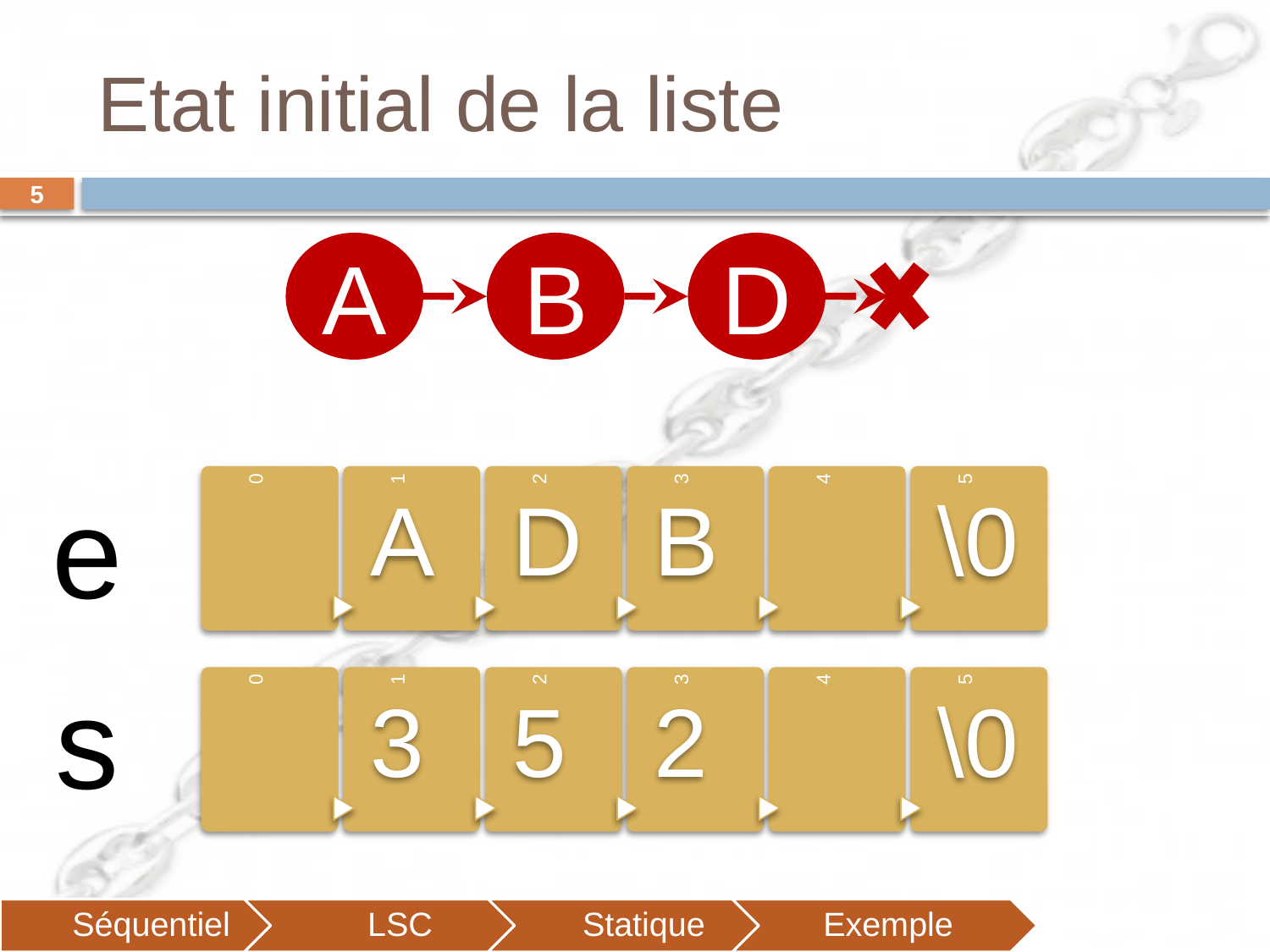

# Etat initial de la liste
5
A
B
D

0

1
A
2
D
3
B
4

5
\0
e
0

1
3
2
5
3
2
4

5
\0
s
Séquentiel
LSC
Statique
Exemple